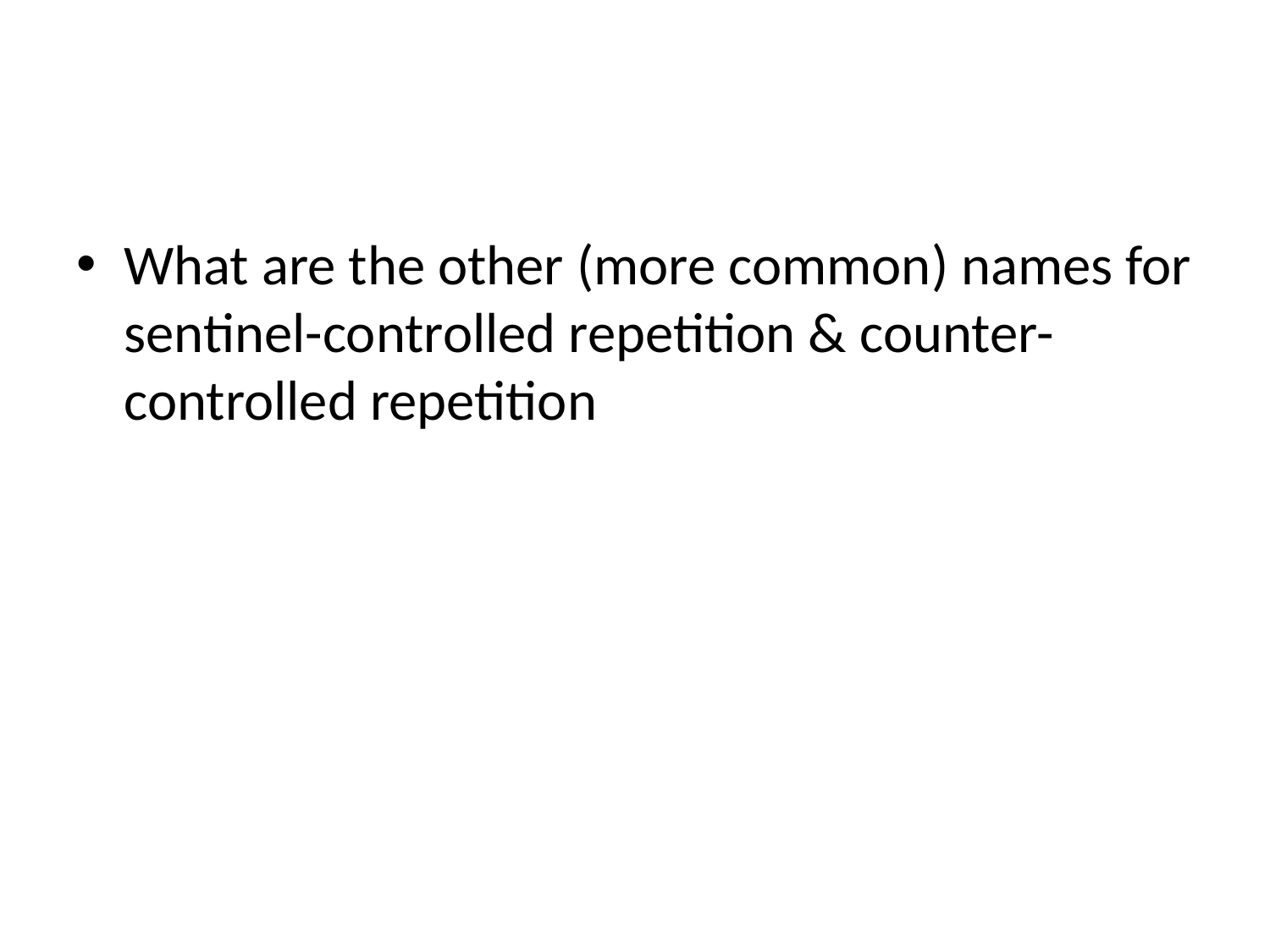

#
What are the other (more common) names for sentinel-controlled repetition & counter-controlled repetition